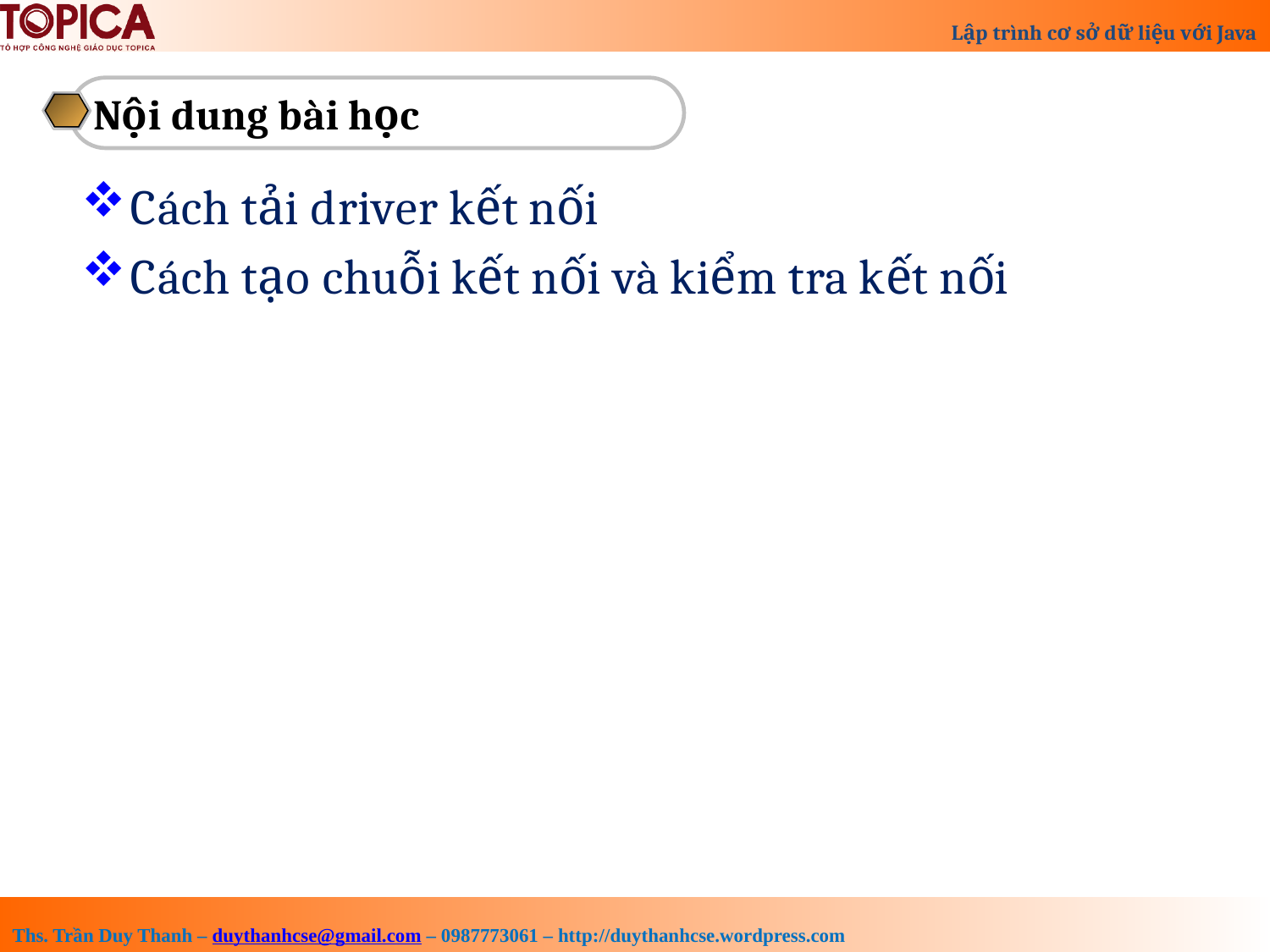

Nội dung bài học

Cách tải driver kết nối
Cách tạo chuỗi kết nối và kiểm tra kết nối